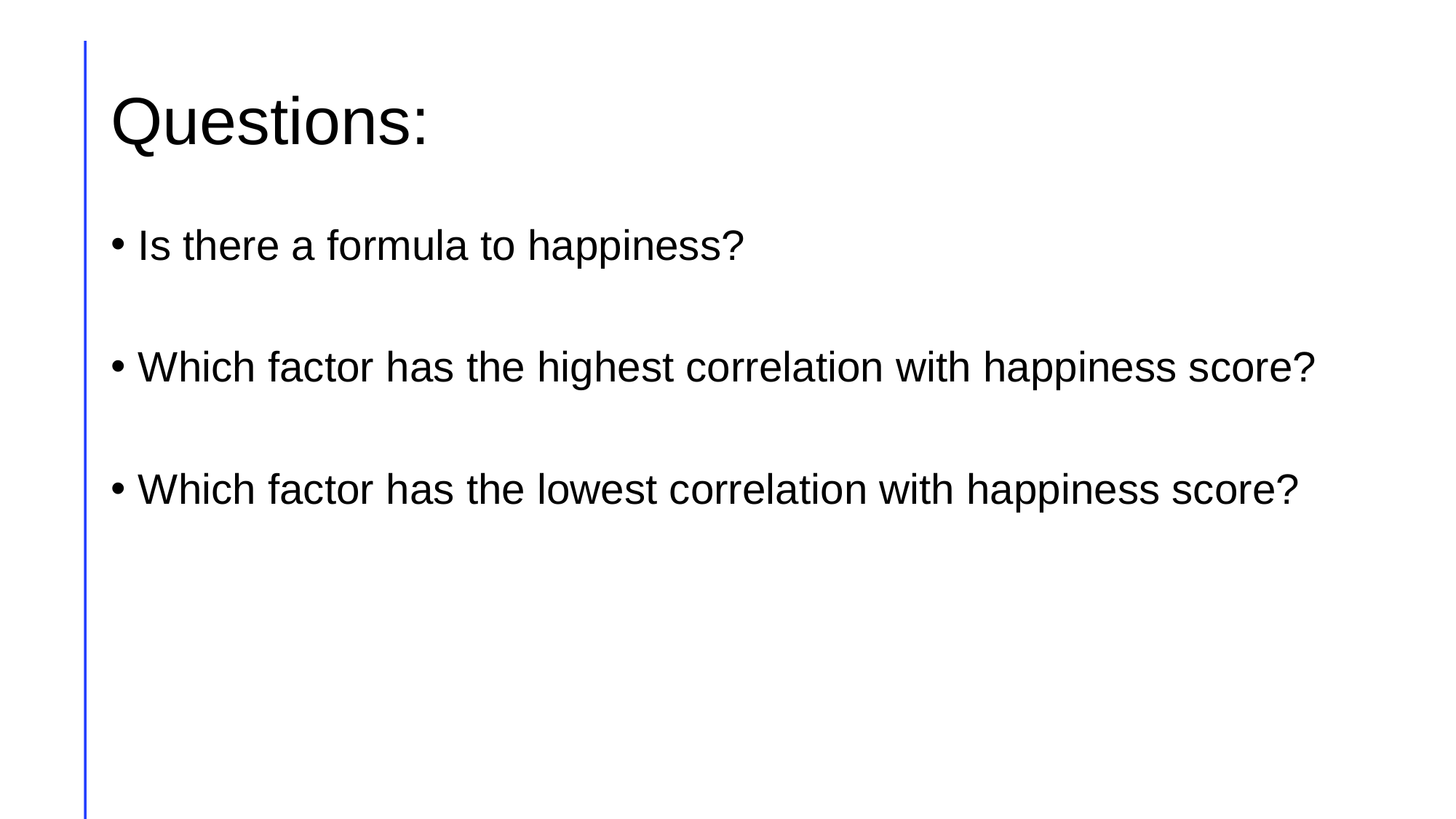

# Questions:
Is there a formula to happiness?

Which factor has the highest correlation with happiness score?

Which factor has the lowest correlation with happiness score?